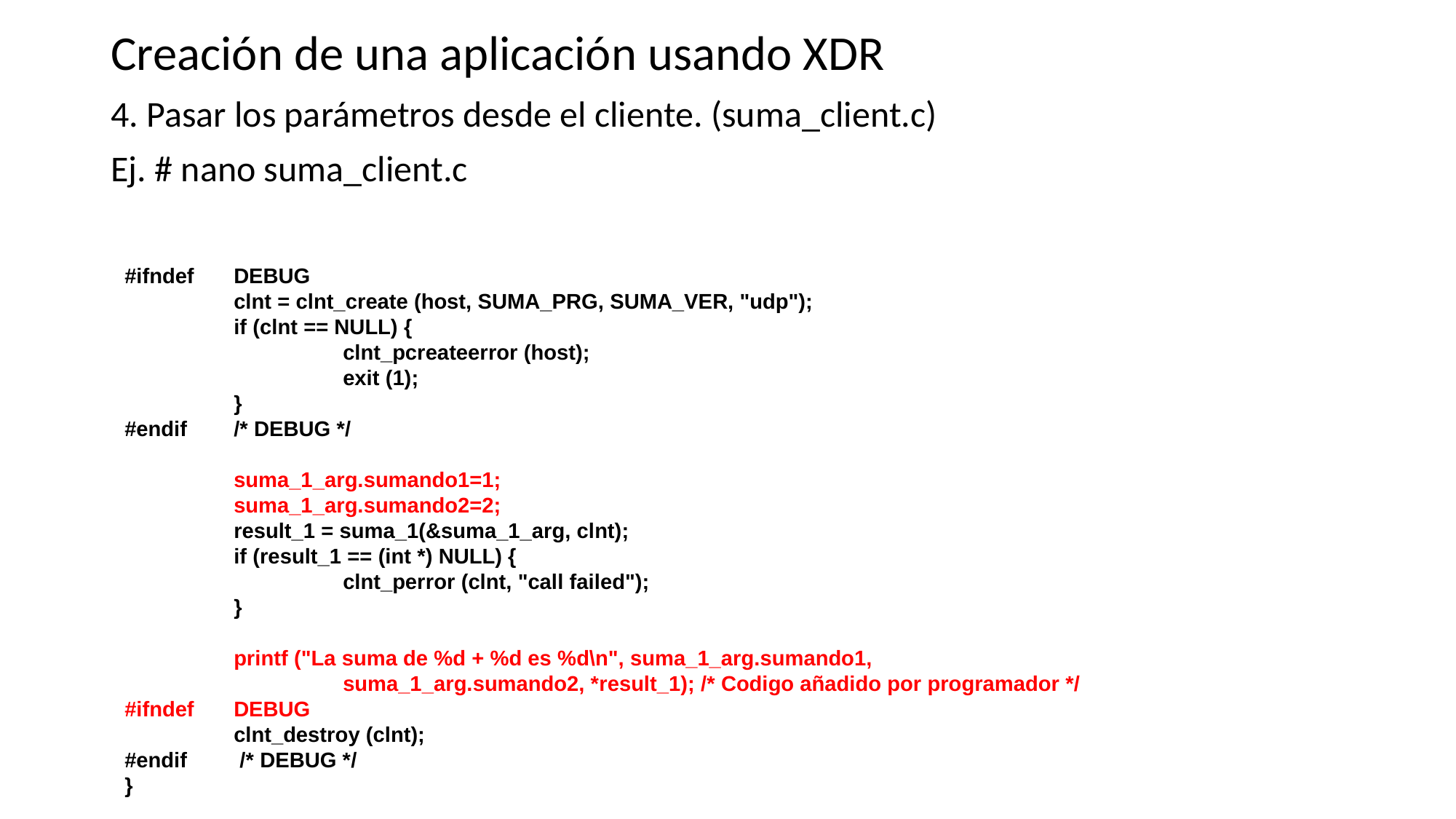

# Creación de una aplicación usando XDR
4. Pasar los parámetros desde el cliente. (suma_client.c)
Ej. # nano suma_client.c

#ifndef	DEBUG
	clnt = clnt_create (host, SUMA_PRG, SUMA_VER, "udp");
	if (clnt == NULL) {
		clnt_pcreateerror (host);
		exit (1);
	}
#endif	/* DEBUG */

	suma_1_arg.sumando1=1;
	suma_1_arg.sumando2=2;
	result_1 = suma_1(&suma_1_arg, clnt);
	if (result_1 == (int *) NULL) {
		clnt_perror (clnt, "call failed");
	}

	printf ("La suma de %d + %d es %d\n", suma_1_arg.sumando1,
		suma_1_arg.sumando2, *result_1); /* Codigo añadido por programador */
#ifndef	DEBUG
	clnt_destroy (clnt);
#endif	 /* DEBUG */
}